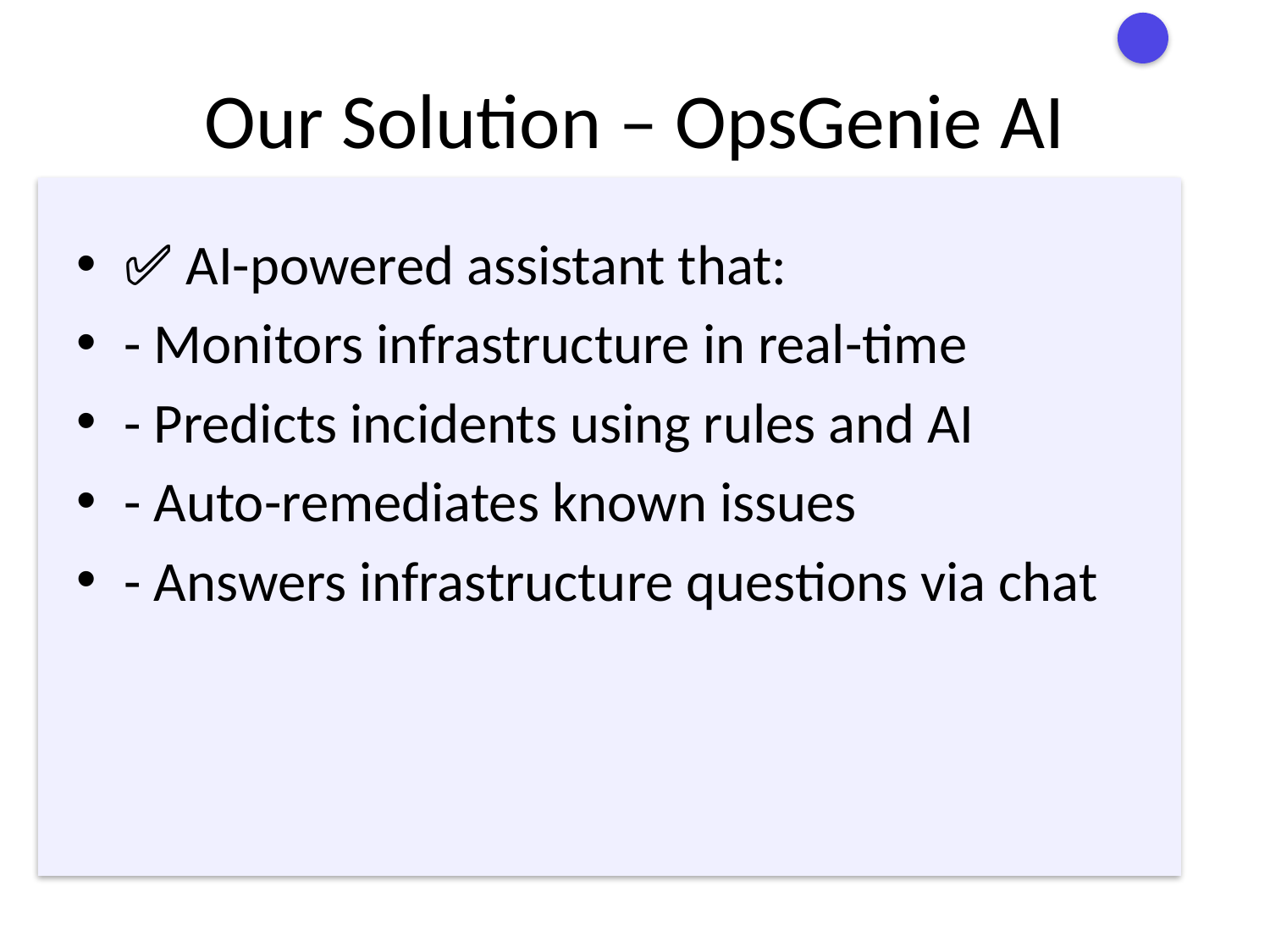

# Our Solution – OpsGenie AI

✅ AI-powered assistant that:
- Monitors infrastructure in real-time
- Predicts incidents using rules and AI
- Auto-remediates known issues
- Answers infrastructure questions via chat